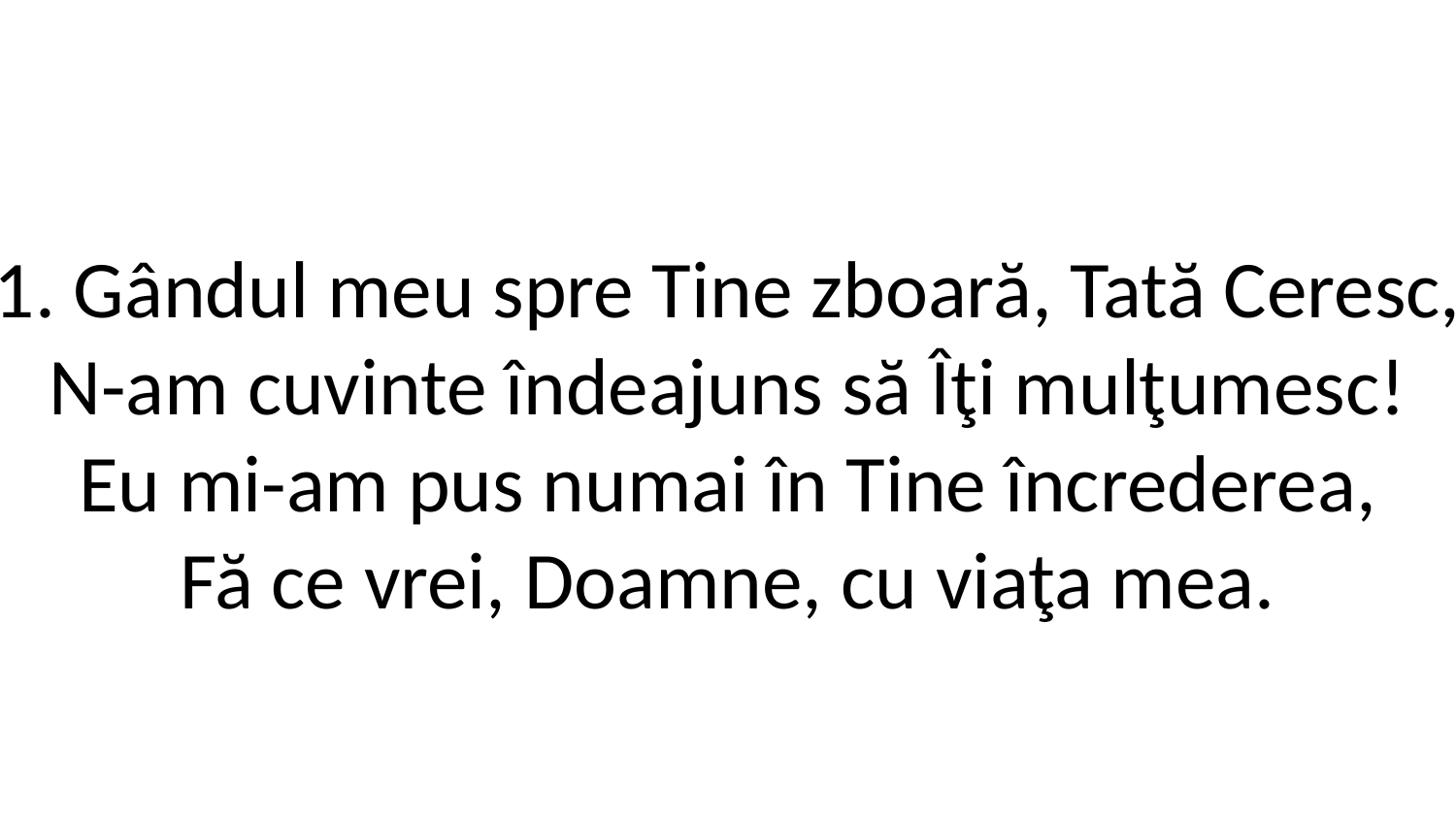

1. Gândul meu spre Tine zboară, Tată Ceresc,
N-am cuvinte îndeajuns să Îţi mulţumesc!
Eu mi-am pus numai în Tine încrederea,
Fă ce vrei, Doamne, cu viaţa mea.